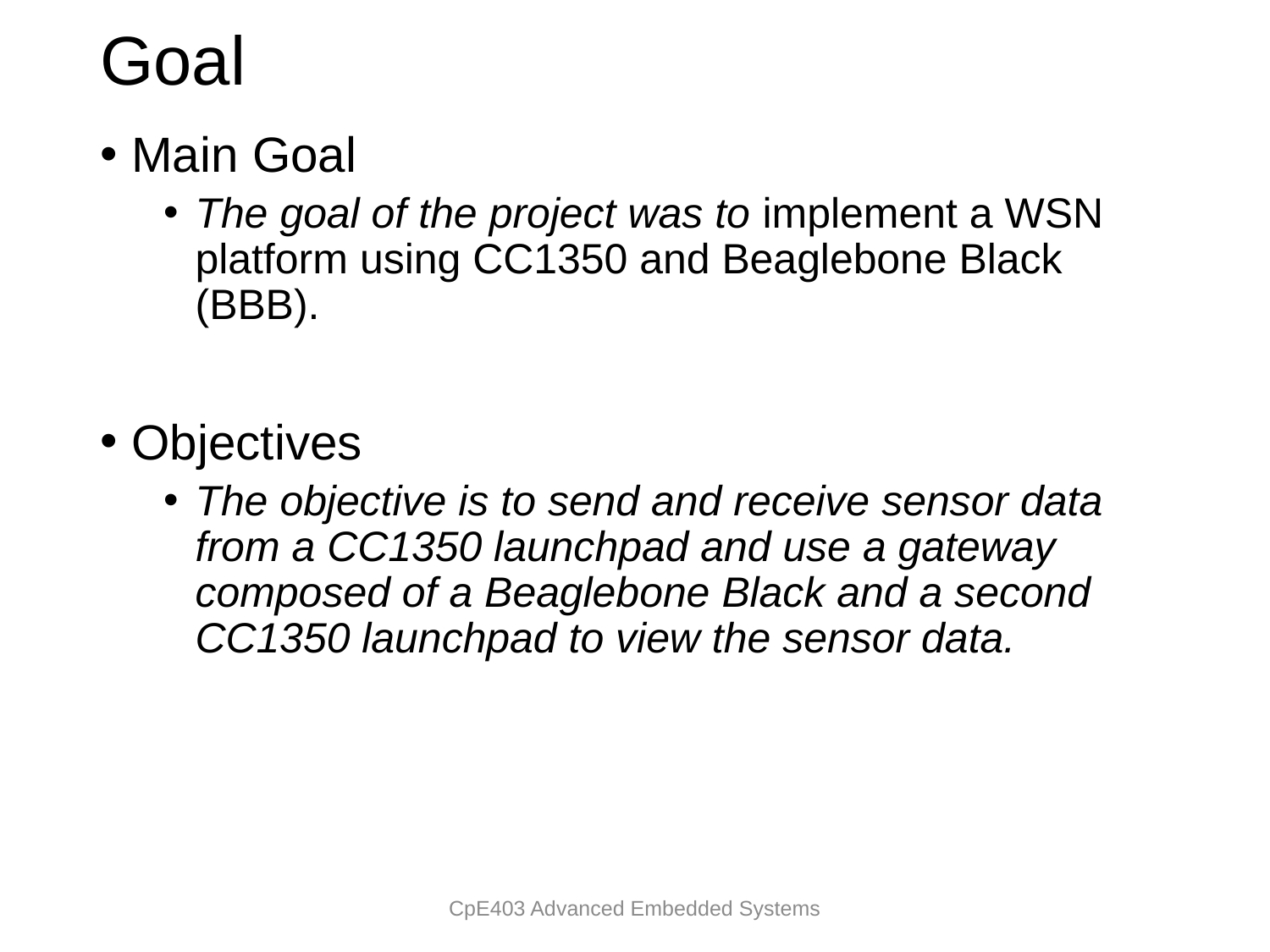

# Goal
Main Goal
The goal of the project was to implement a WSN platform using CC1350 and Beaglebone Black (BBB).

Objectives
The objective is to send and receive sensor data from a CC1350 launchpad and use a gateway composed of a Beaglebone Black and a second CC1350 launchpad to view the sensor data.
CpE403 Advanced Embedded Systems